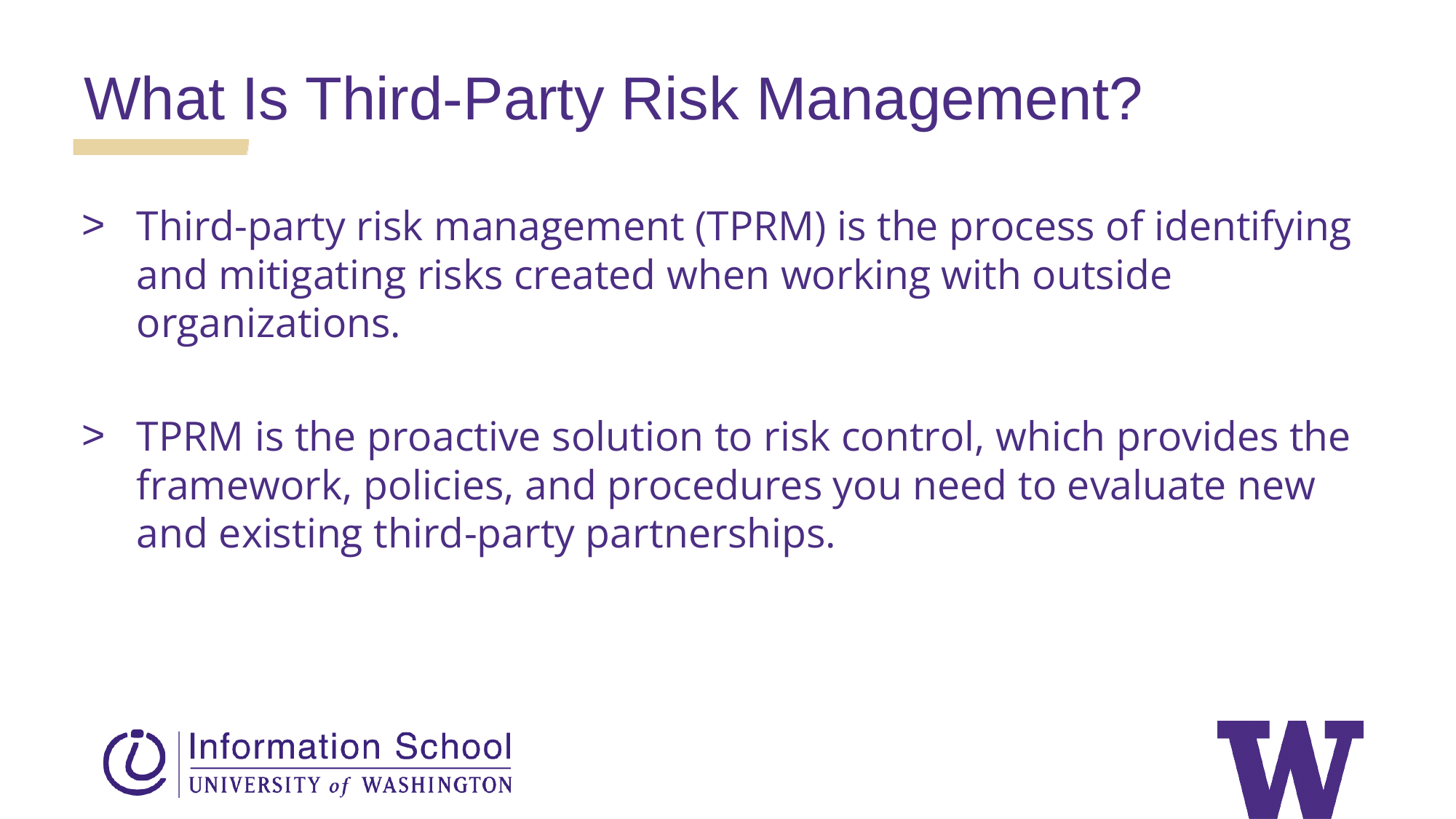

What Is Third-Party Risk Management?
Third-party risk management (TPRM) is the process of identifying and mitigating risks created when working with outside organizations.

TPRM is the proactive solution to risk control, which provides the framework, policies, and procedures you need to evaluate new and existing third-party partnerships.